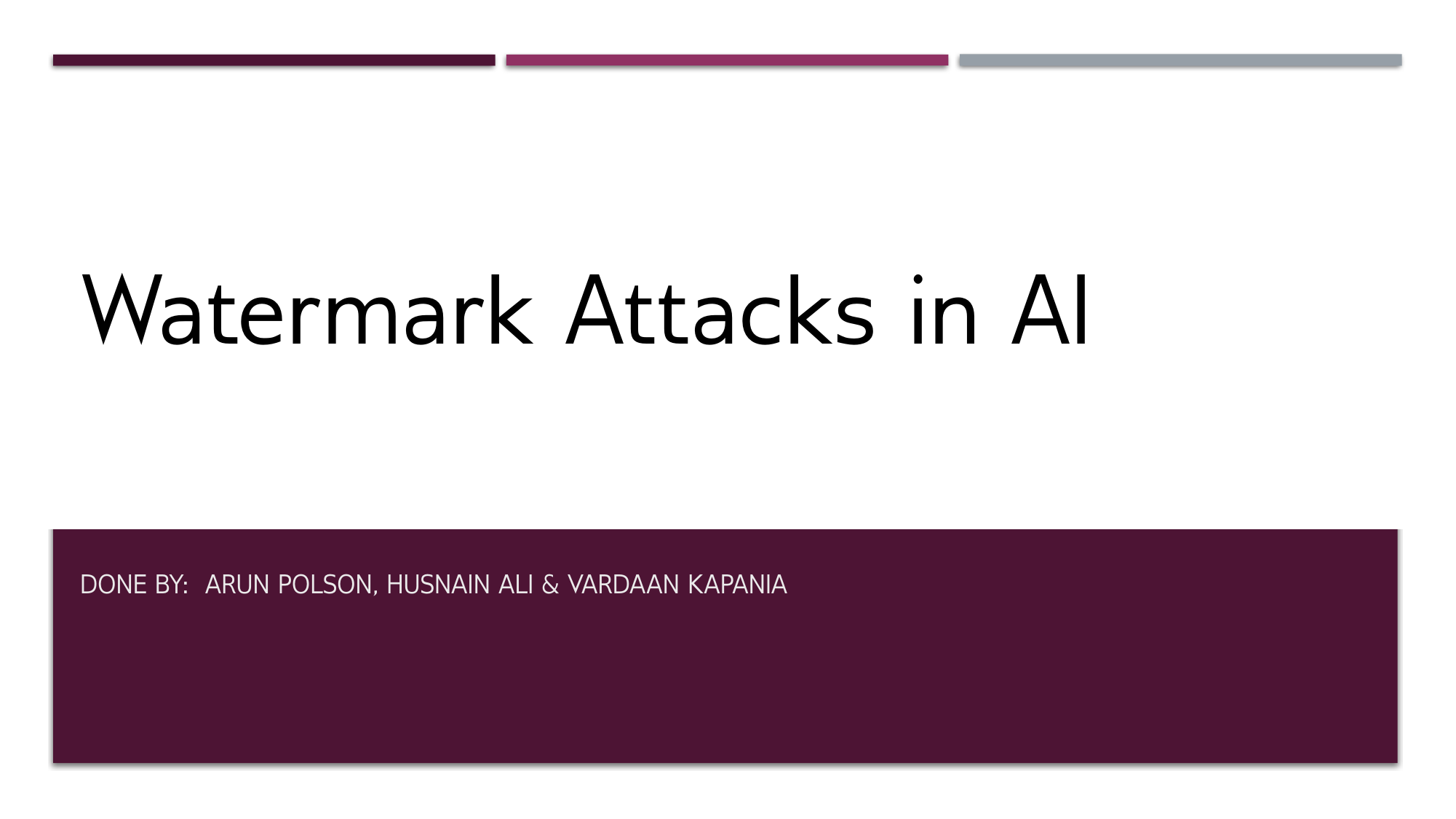

Watermark Attacks in AI
Done by:  Arun polson, Husnain Ali & VardaAn Kapania